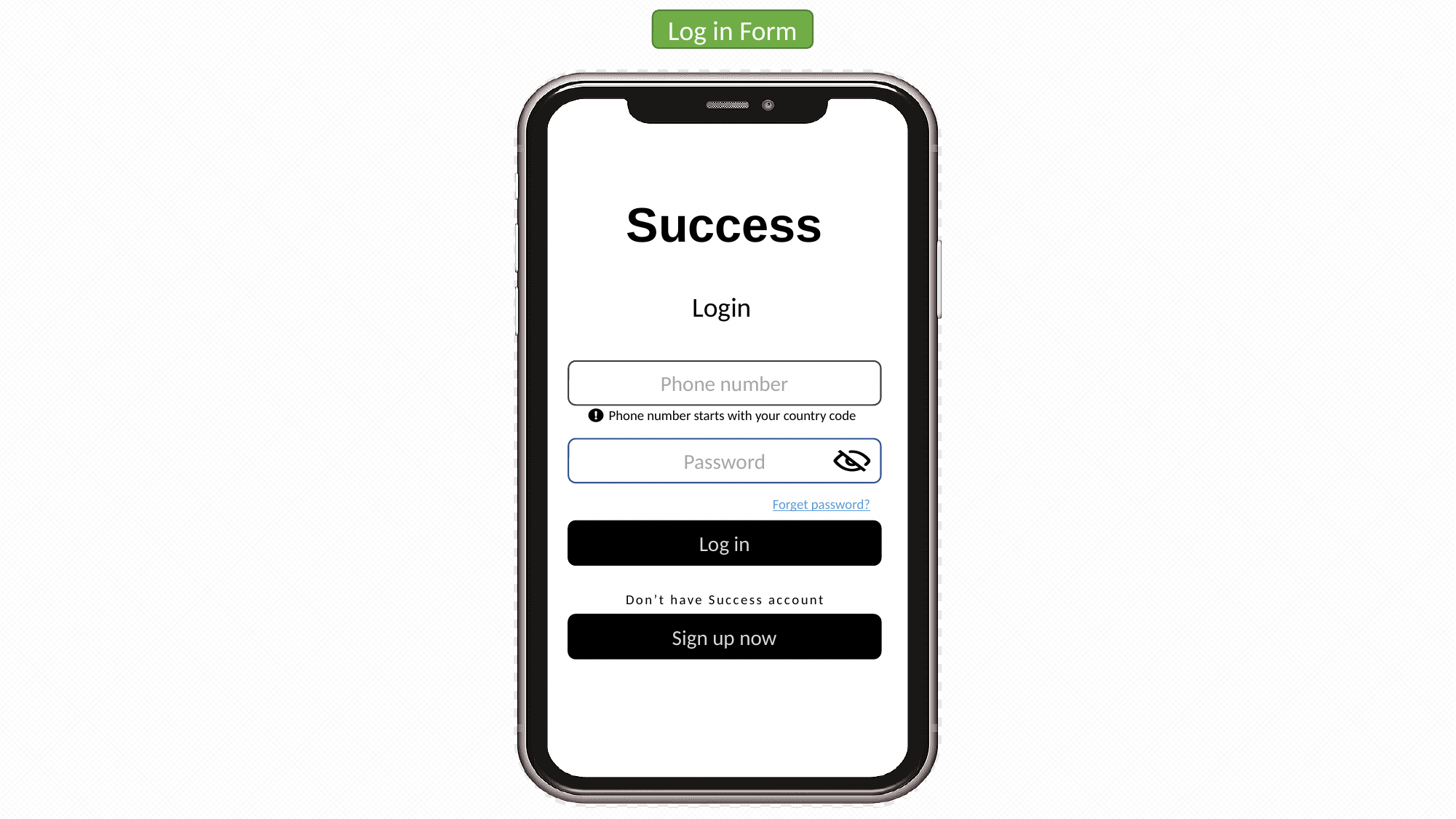

Log in Form

Success
Login
Phone number
Password
Log in
Sign up now
Forget password?
Don’t have Success account

Phone number starts with your country code